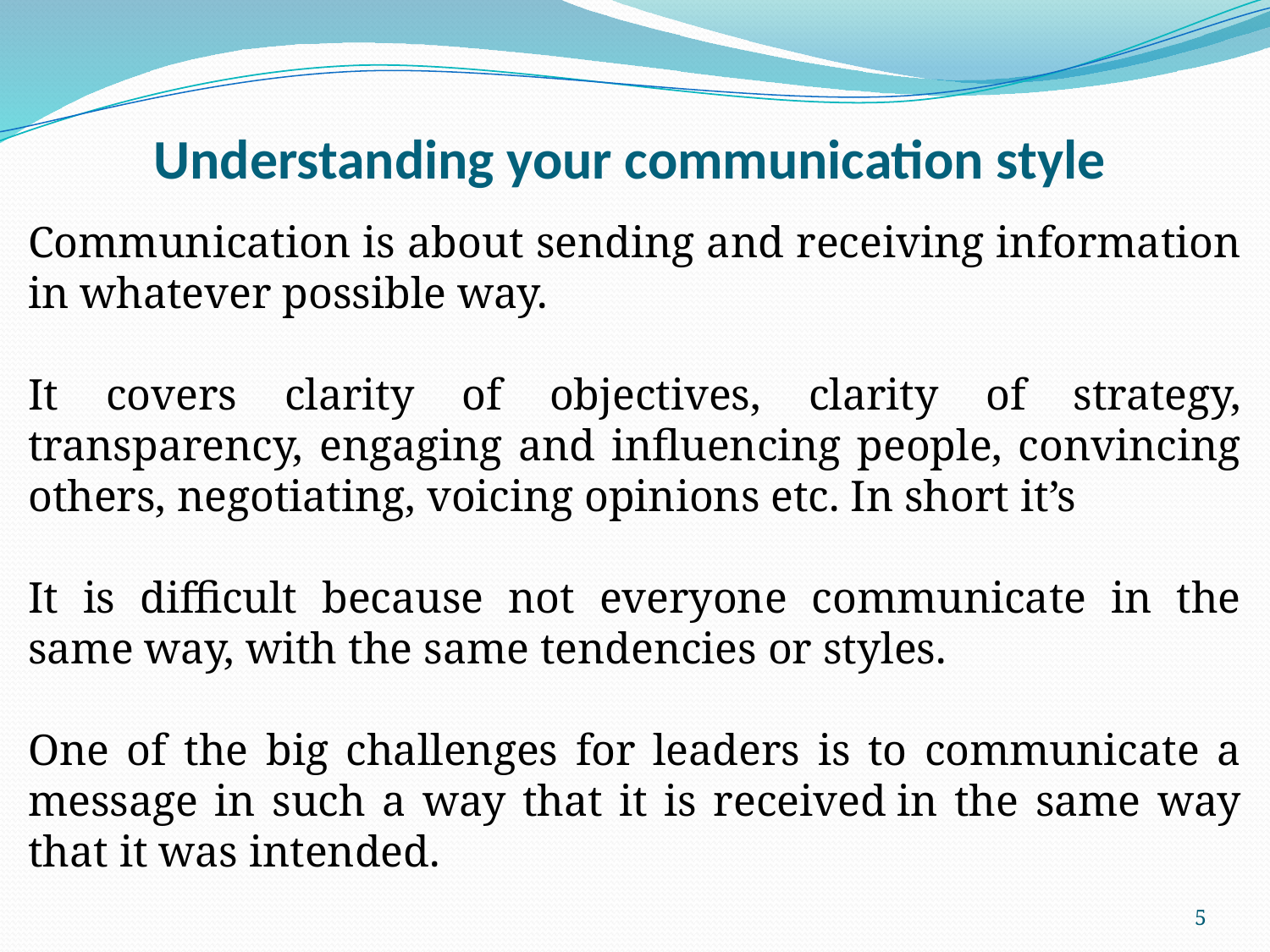

# Understanding your communication style
Communication is about sending and receiving information in whatever possible way.

It covers clarity of objectives, clarity of strategy, transparency, engaging and influencing people, convincing others, negotiating, voicing opinions etc. In short it’s

It is difficult because not everyone communicate in the same way, with the same tendencies or styles.

One of the big challenges for leaders is to communicate a message in such a way that it is received in the same way that it was intended.
5